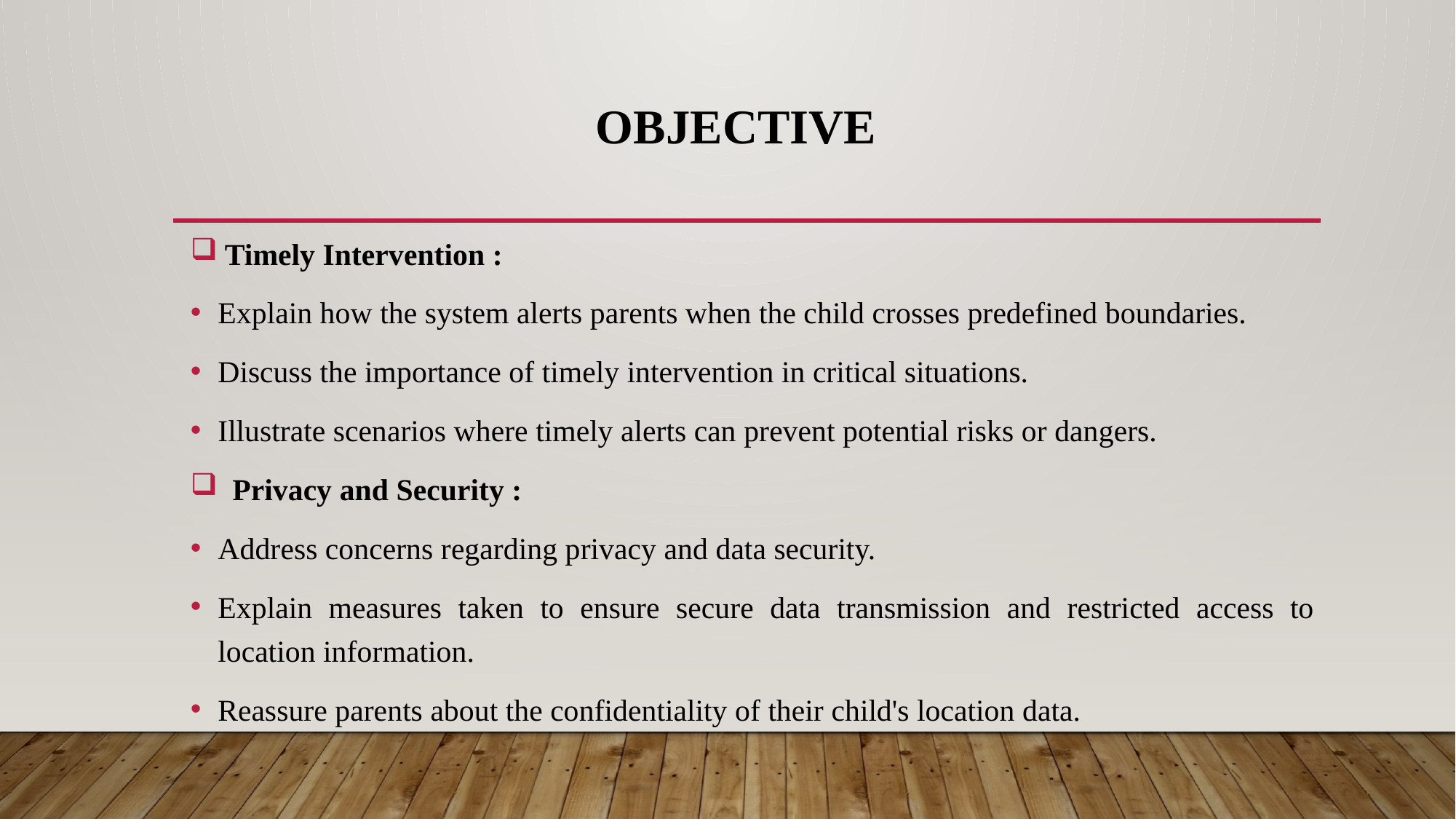

# OBJECTIVE
Timely Intervention :
Explain how the system alerts parents when the child crosses predefined boundaries.
Discuss the importance of timely intervention in critical situations.
Illustrate scenarios where timely alerts can prevent potential risks or dangers.
 Privacy and Security :
Address concerns regarding privacy and data security.
Explain measures taken to ensure secure data transmission and restricted access to location information.
Reassure parents about the confidentiality of their child's location data.